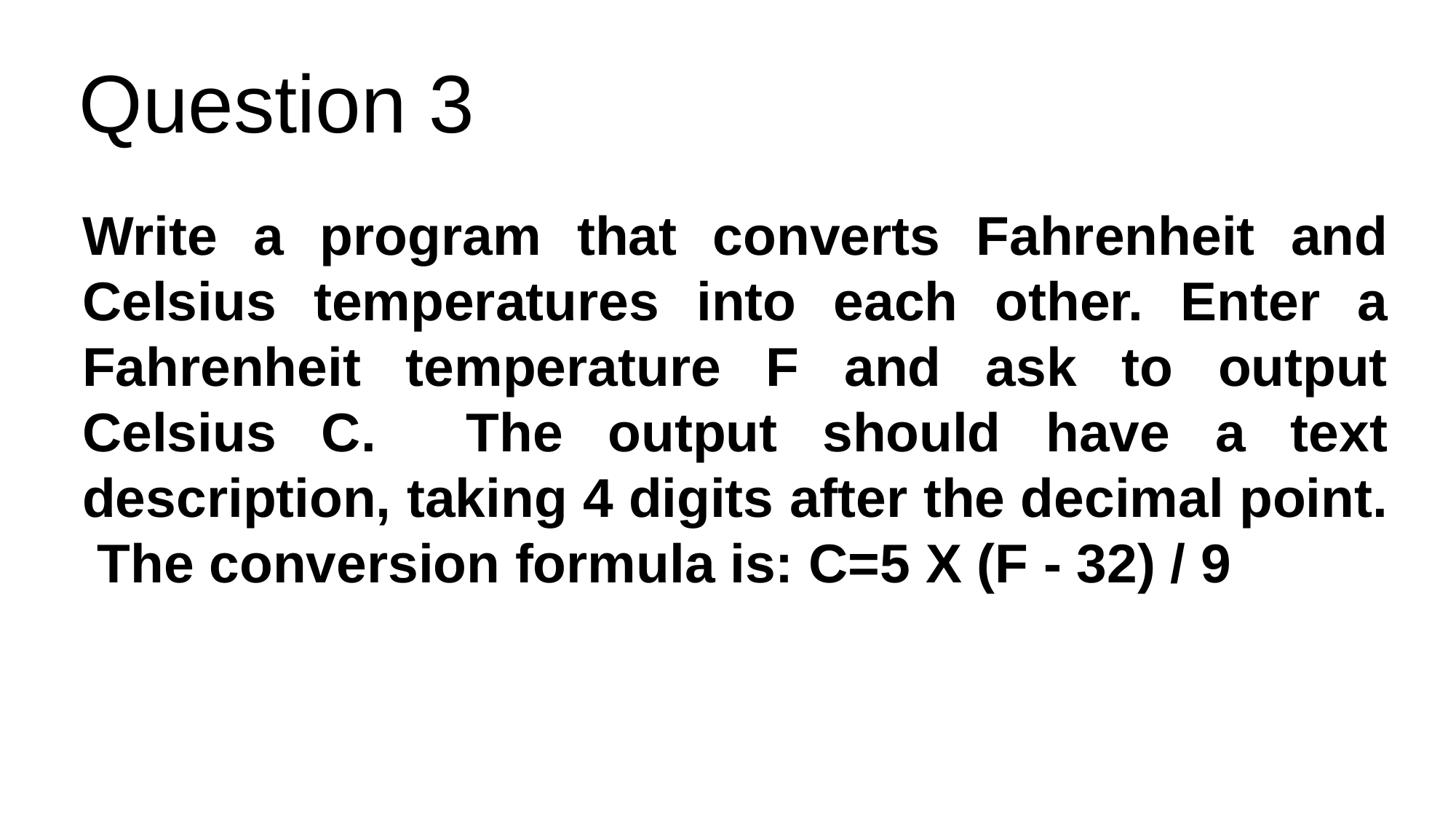

Question 3
Write a program that converts Fahrenheit and Celsius temperatures into each other. Enter a Fahrenheit temperature F and ask to output Celsius C.  The output should have a text description, taking 4 digits after the decimal point.  The conversion formula is: C=5 X (F - 32) / 9